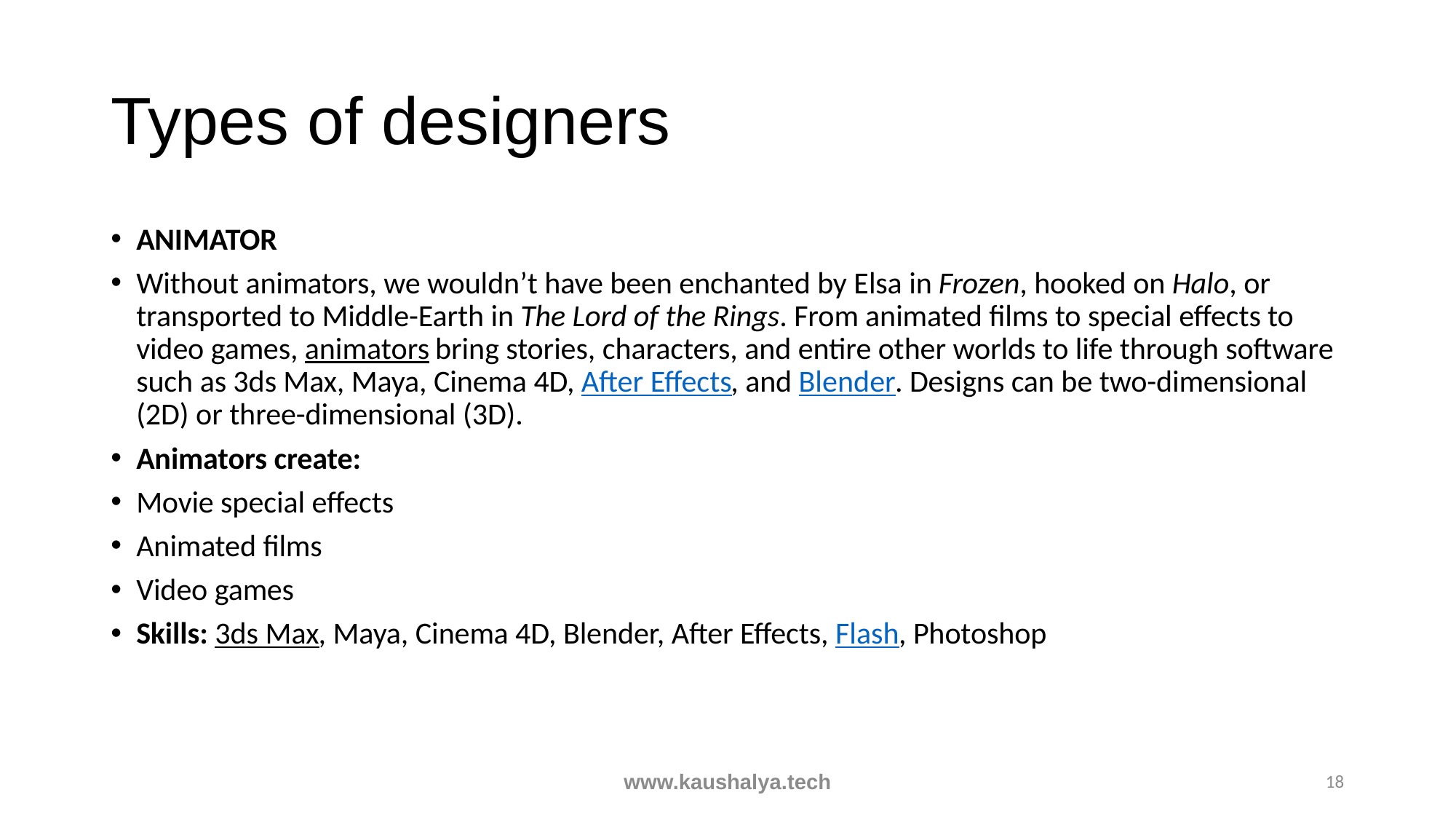

# Types of designers
ANIMATOR
Without animators, we wouldn’t have been enchanted by Elsa in Frozen, hooked on Halo, or transported to Middle-Earth in The Lord of the Rings. From animated films to special effects to video games, animators bring stories, characters, and entire other worlds to life through software such as 3ds Max, Maya, Cinema 4D, After Effects, and Blender. Designs can be two-dimensional (2D) or three-dimensional (3D).
Animators create:
Movie special effects
Animated films
Video games
Skills: 3ds Max, Maya, Cinema 4D, Blender, After Effects, Flash, Photoshop

www.kaushalya.tech
18